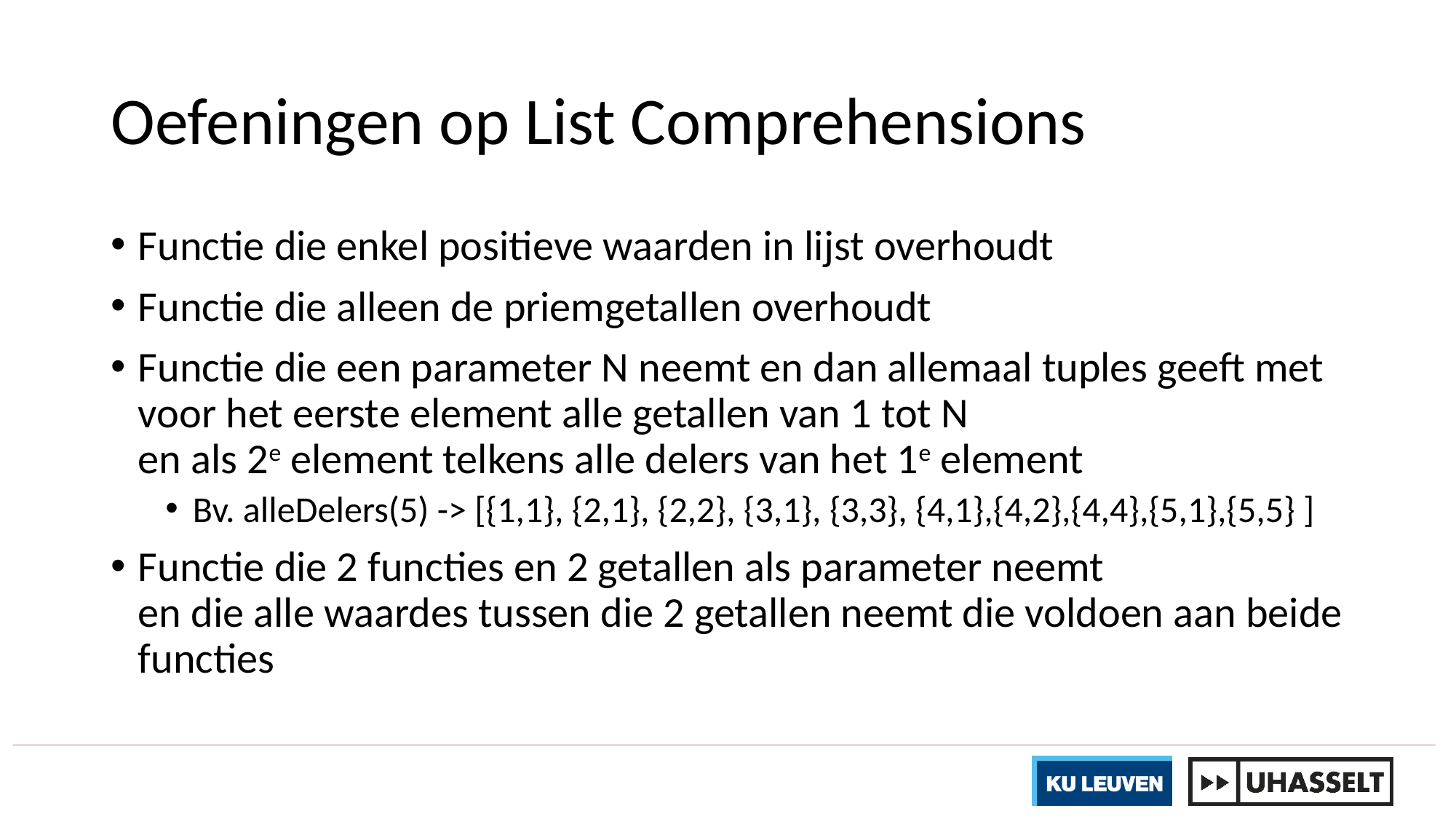

# Oefeningen op List Comprehensions
Functie die enkel positieve waarden in lijst overhoudt
Functie die alleen de priemgetallen overhoudt
Functie die een parameter N neemt en dan allemaal tuples geeft met voor het eerste element alle getallen van 1 tot N
en als 2e element telkens alle delers van het 1e element
Bv. alleDelers(5) -> [{1,1}, {2,1}, {2,2}, {3,1}, {3,3}, {4,1},{4,2},{4,4},{5,1},{5,5} ]
Functie die 2 functies en 2 getallen als parameter neemt
en die alle waardes tussen die 2 getallen neemt die voldoen aan beide functies